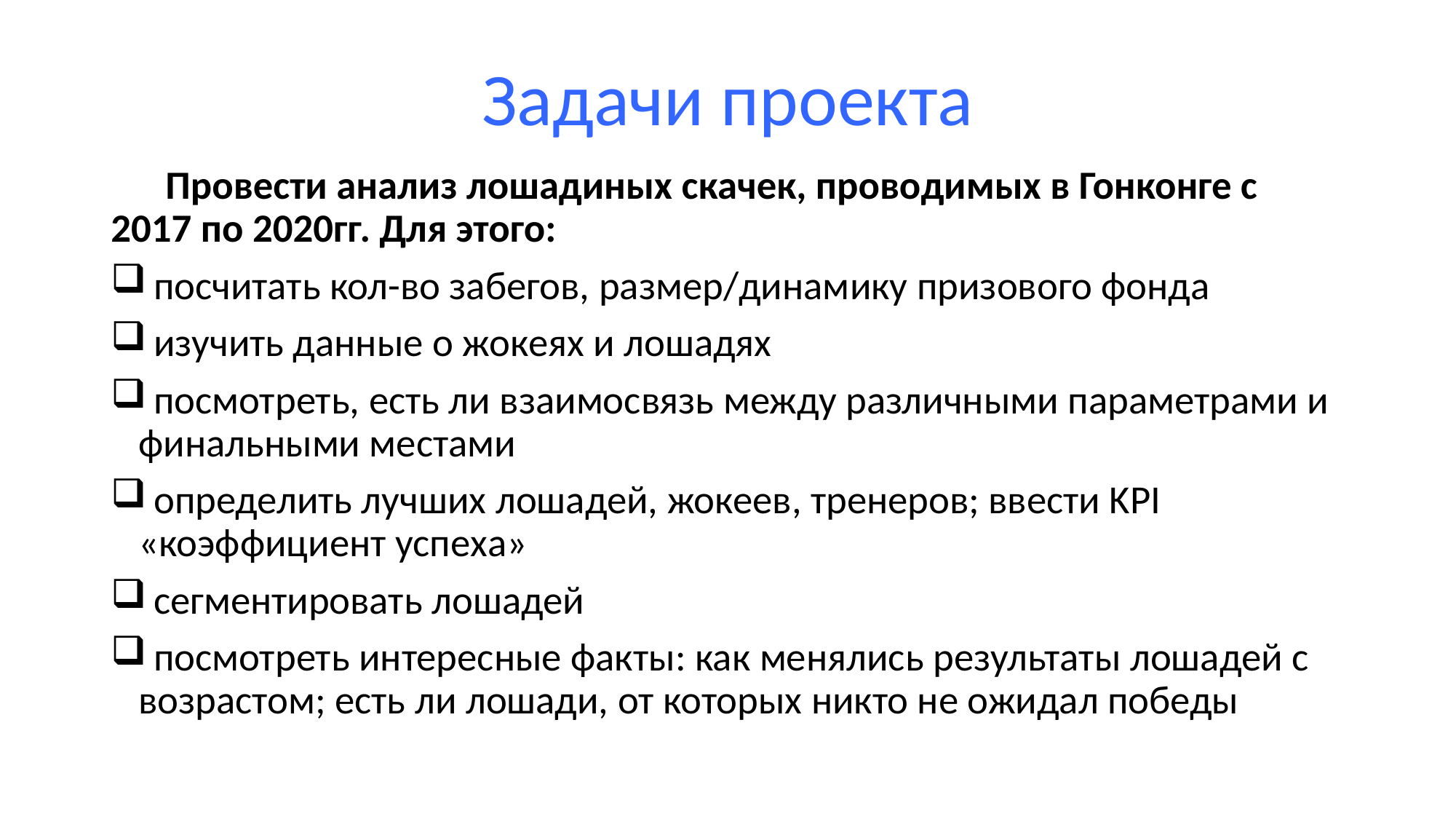

# Задачи проекта
      Провести анализ лошадиных скачек, проводимых в Гонконге с 2017 по 2020гг. Для этого:
 посчитать кол-во забегов, размер/динамику призового фонда
 изучить данные о жокеях и лошадях
 посмотреть, есть ли взаимосвязь между различными параметрами и финальными местами
 определить лучших лошадей, жокеев, тренеров; ввести KPI «коэффициент успеха»
 сегментировать лошадей
 посмотреть интересные факты: как менялись результаты лошадей с возрастом; есть ли лошади, от которых никто не ожидал победы